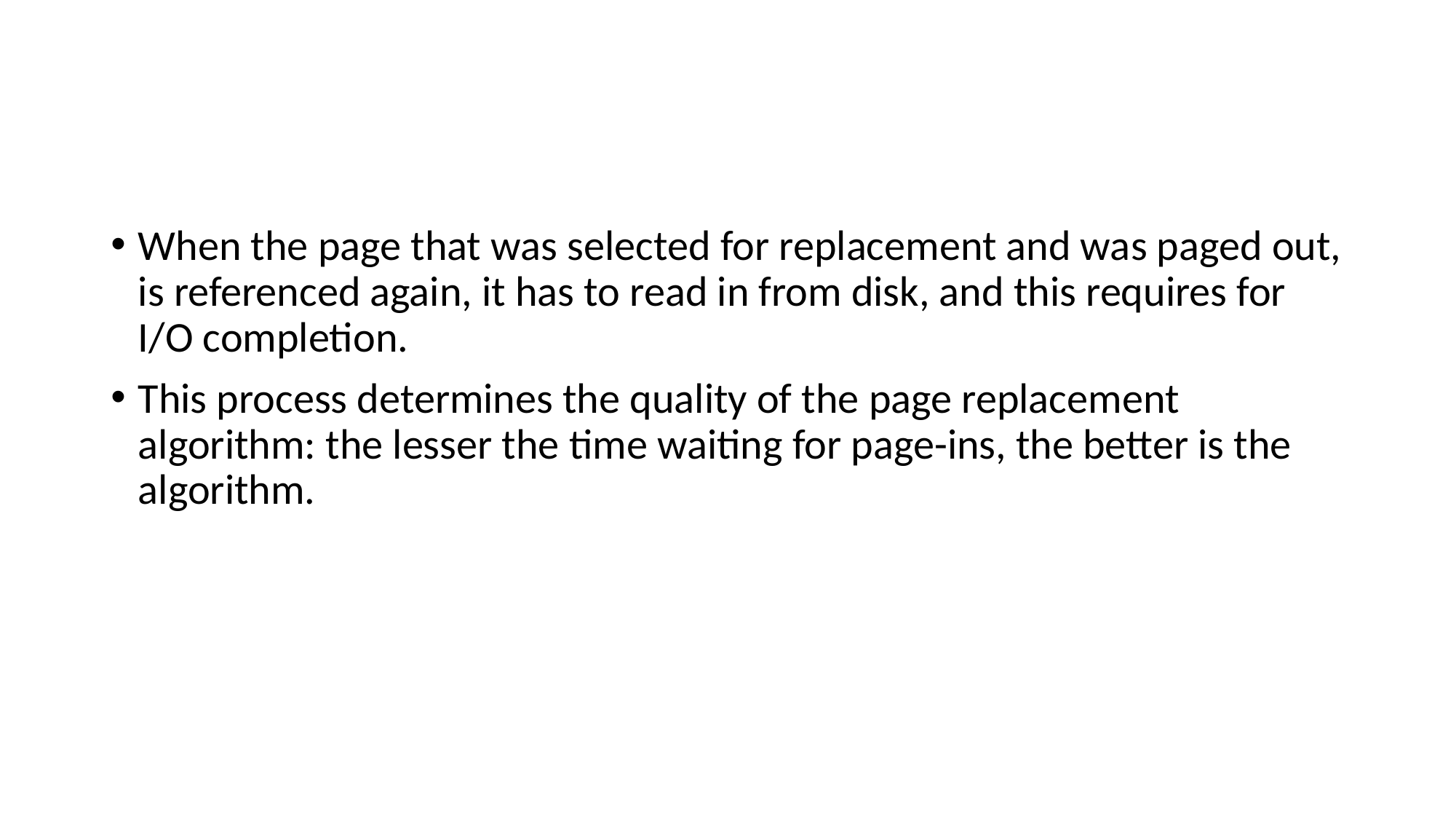

#
When the page that was selected for replacement and was paged out, is referenced again, it has to read in from disk, and this requires for I/O completion.
This process determines the quality of the page replacement algorithm: the lesser the time waiting for page-ins, the better is the algorithm.